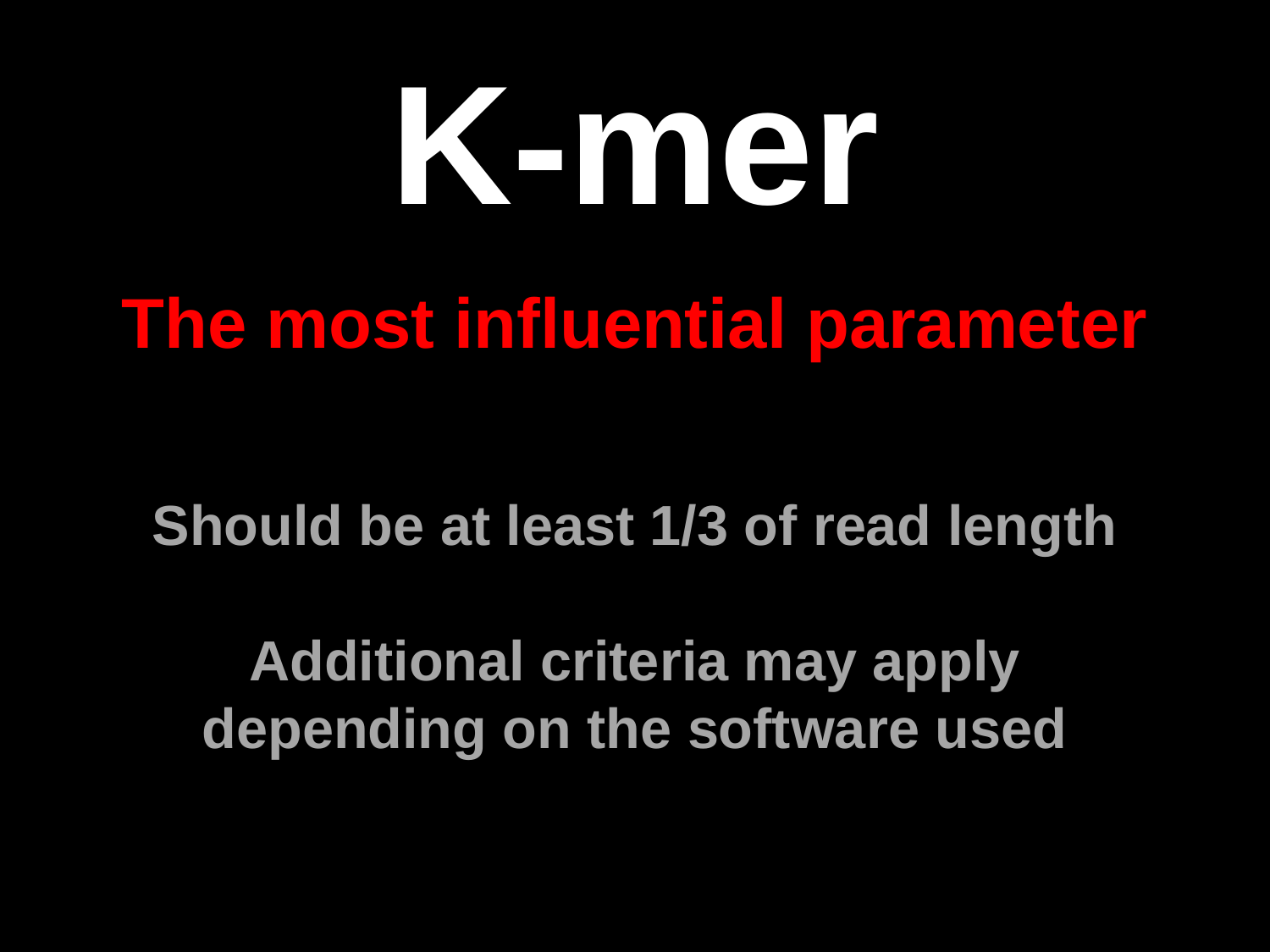

K-mer
The most influential parameter
Should be at least 1/3 of read length

Additional criteria may apply depending on the software used